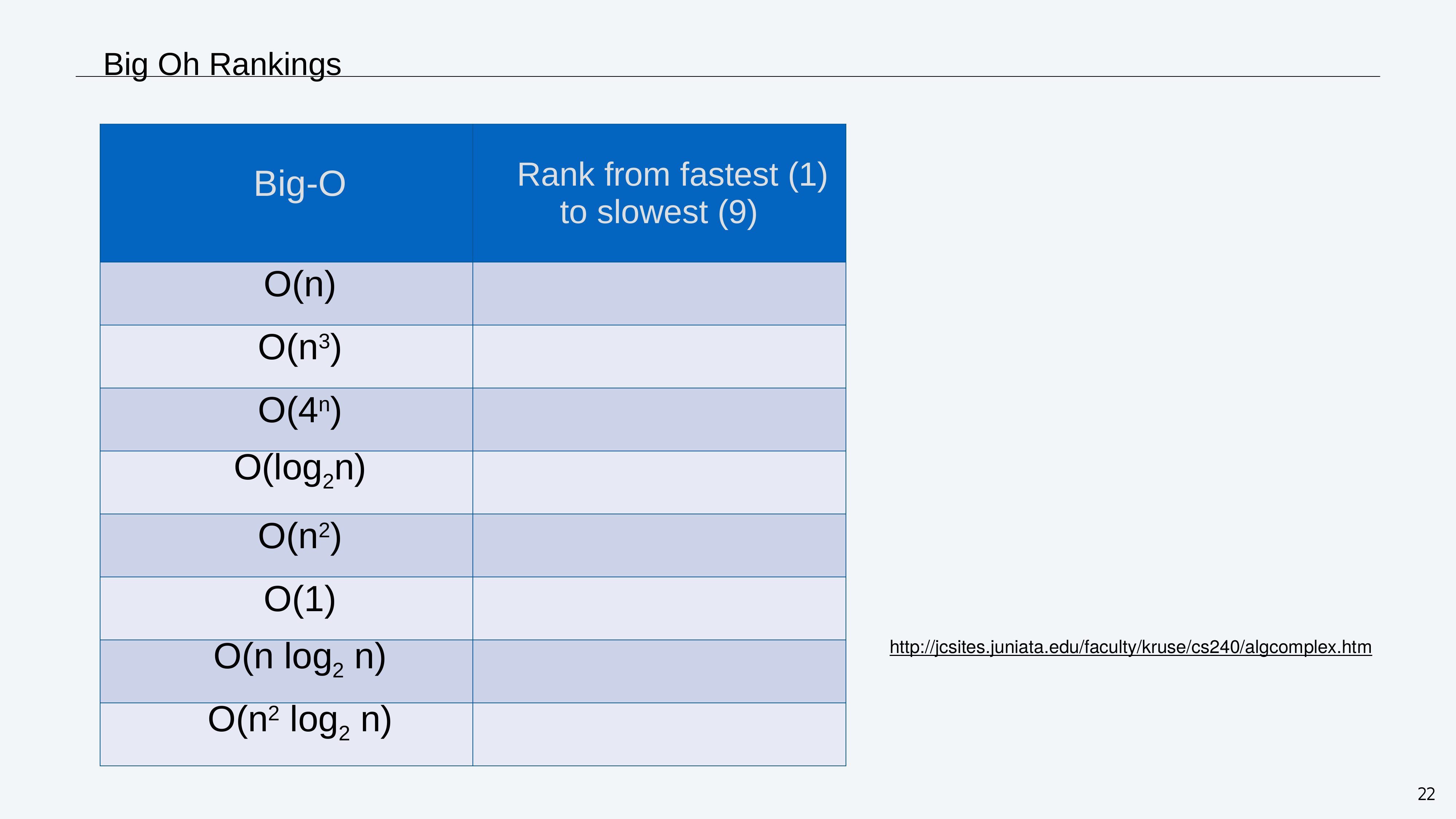

CS111 - Trees-Centeno
# Big Oh Rankings
| Big-O | Rank from fastest (1) to slowest (9) |
| --- | --- |
| O(n) |  |
| O(n3) |  |
| O(4n) |  |
| O(log2n) |  |
| O(n2) |  |
| O(1) |  |
| O(n log2 n) |  |
| O(n2 log2 n) |  |
http://jcsites.juniata.edu/faculty/kruse/cs240/algcomplex.htm
22